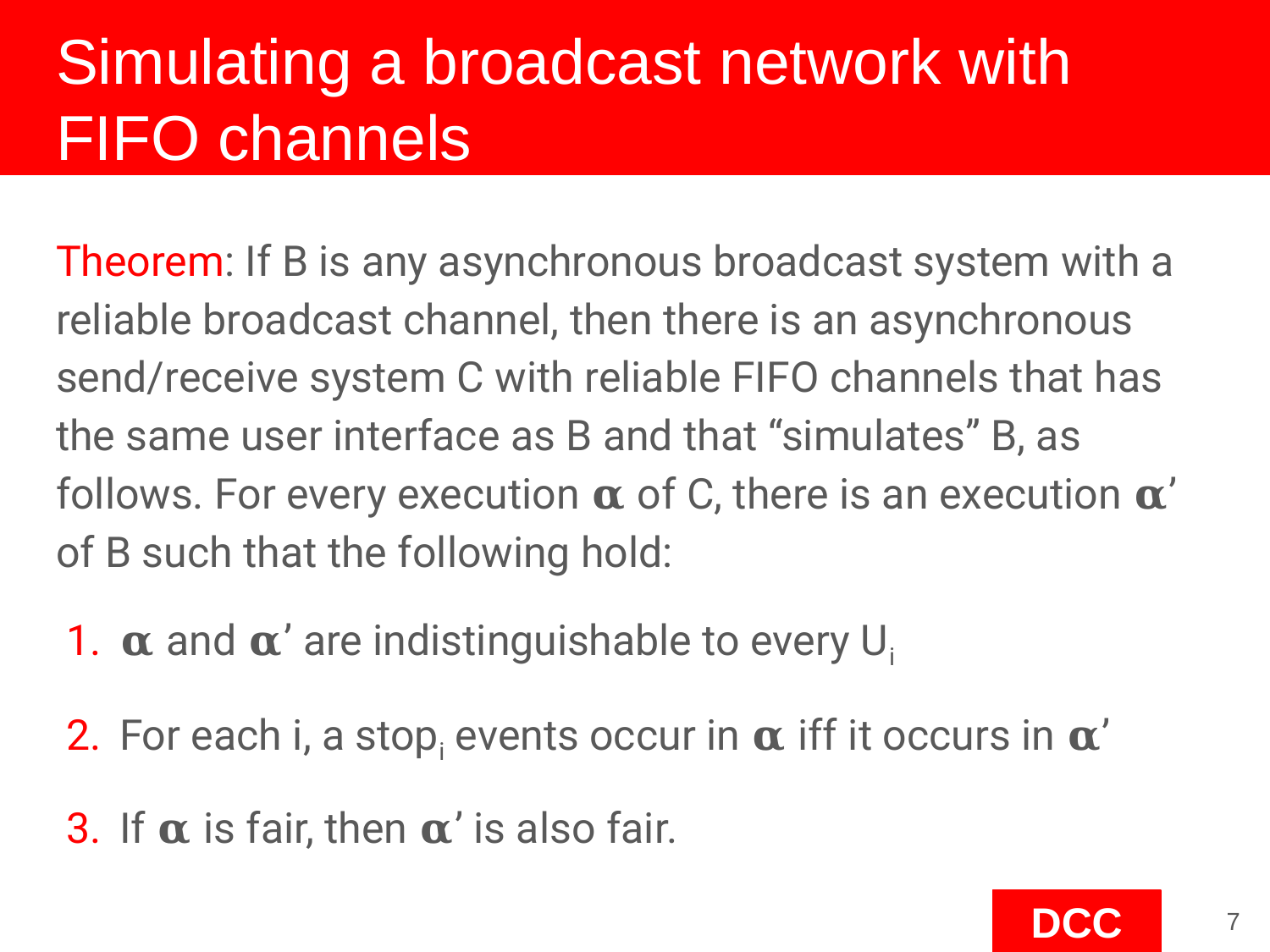

# Simulating a broadcast network with FIFO channels
Theorem: If B is any asynchronous broadcast system with a reliable broadcast channel, then there is an asynchronous send/receive system C with reliable FIFO channels that has the same user interface as B and that “simulates” B, as follows. For every execution 𝛂 of C, there is an execution 𝛂’ of B such that the following hold:
𝛂 and 𝛂’ are indistinguishable to every Ui
For each i, a stopi events occur in 𝛂 iff it occurs in 𝛂’
If 𝛂 is fair, then 𝛂’ is also fair.
7